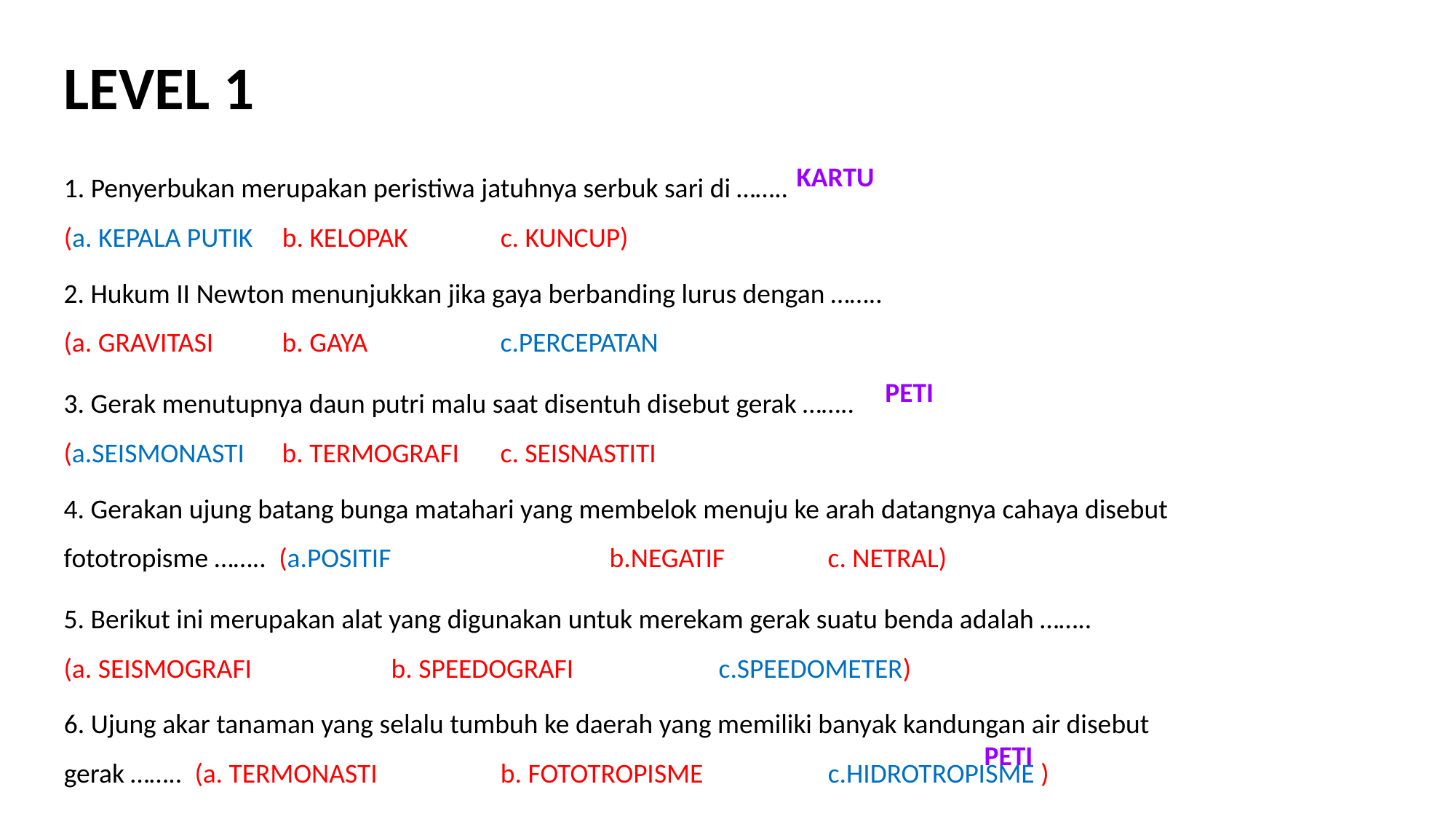

LEVEL 1
KARTU
1. Penyerbukan merupakan peristiwa jatuhnya serbuk sari di ……..
(a. KEPALA PUTIK 	b. KELOPAK	c. KUNCUP)
2. Hukum II Newton menunjukkan jika gaya berbanding lurus dengan ……..
(a. GRAVITASI	b. GAYA		c.PERCEPATAN
PETI
3. Gerak menutupnya daun putri malu saat disentuh disebut gerak ……..
(a.SEISMONASTI	b. TERMOGRAFI	c. SEISNASTITI
4. Gerakan ujung batang bunga matahari yang membelok menuju ke arah datangnya cahaya disebut fototropisme ……..  (a.POSITIF		b.NEGATIF	c. NETRAL)
5. Berikut ini merupakan alat yang digunakan untuk merekam gerak suatu benda adalah ……..
(a. SEISMOGRAFI		b. SPEEDOGRAFI		c.SPEEDOMETER)
6. Ujung akar tanaman yang selalu tumbuh ke daerah yang memiliki banyak kandungan air disebut gerak ……..  (a. TERMONASTI		b. FOTOTROPISME		c.HIDROTROPISME )
PETI